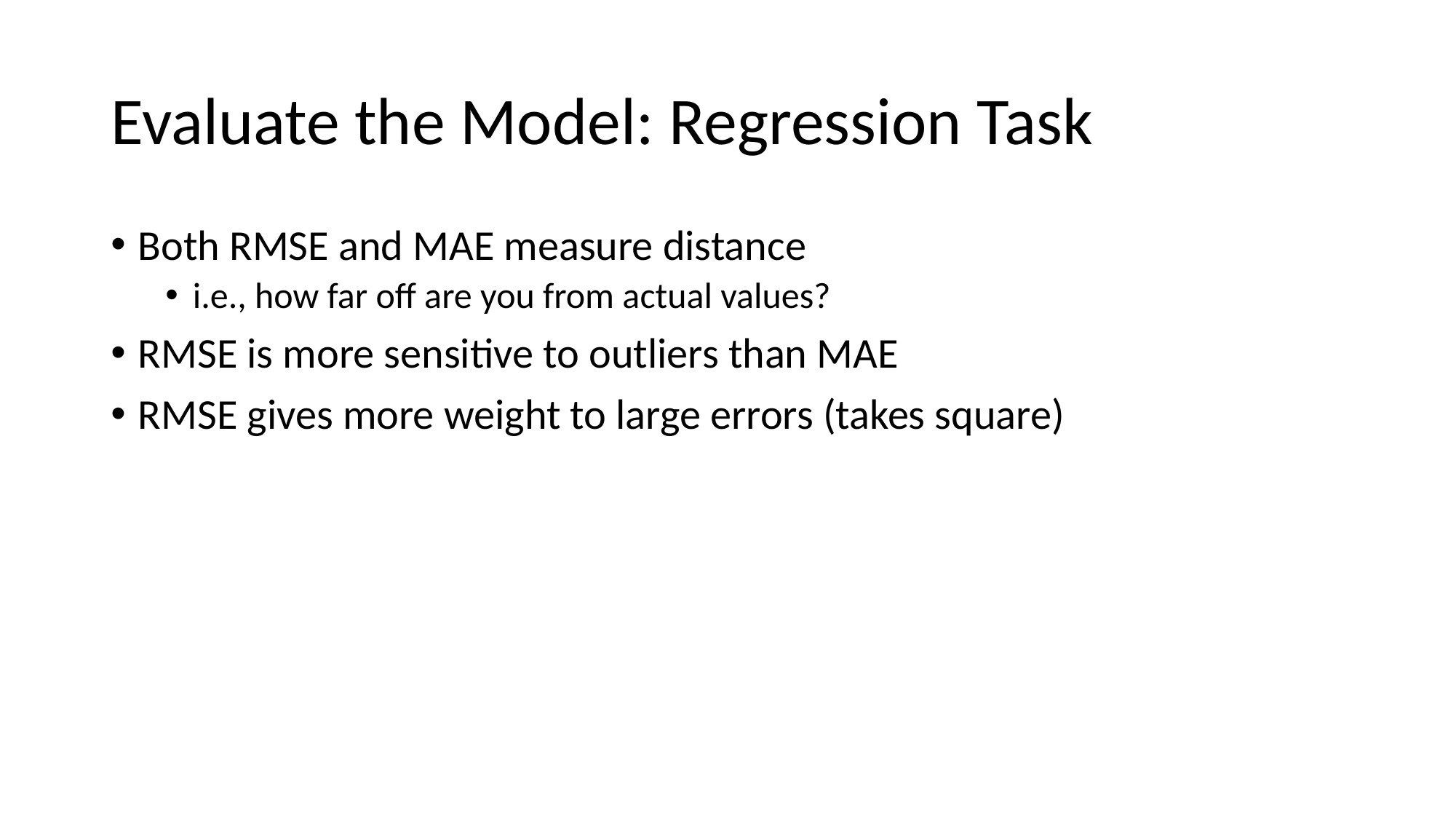

# Evaluate the Model: Regression Task
Both RMSE and MAE measure distance
i.e., how far off are you from actual values?
RMSE is more sensitive to outliers than MAE
RMSE gives more weight to large errors (takes square)